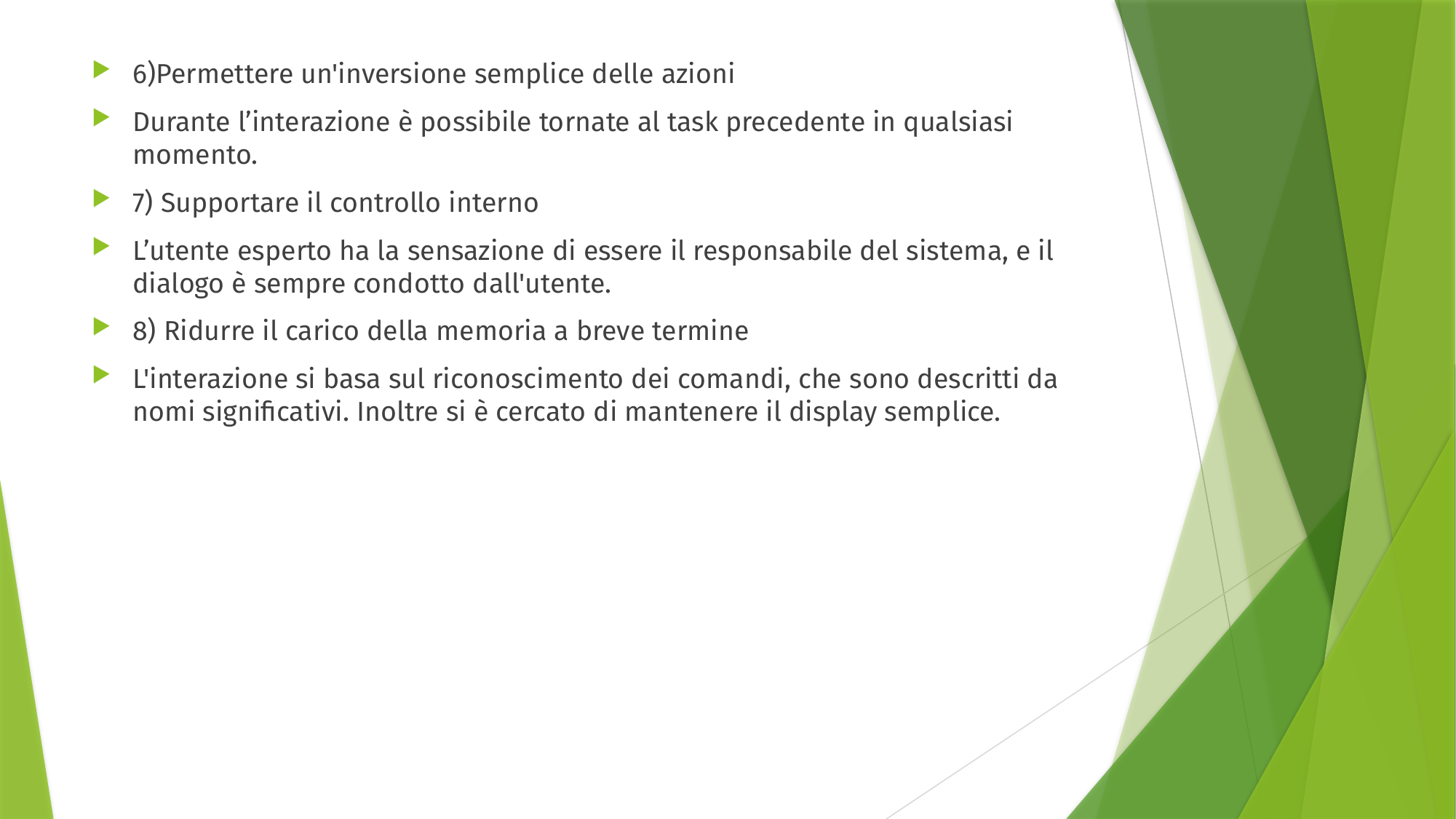

6)Permettere un'inversione semplice delle azioni
Durante l’interazione è possibile tornate al task precedente in qualsiasi momento.
7) Supportare il controllo interno
L’utente esperto ha la sensazione di essere il responsabile del sistema, e il dialogo è sempre condotto dall'utente.
8) Ridurre il carico della memoria a breve termine
L'interazione si basa sul riconoscimento dei comandi, che sono descritti da nomi significativi. Inoltre si è cercato di mantenere il display semplice.